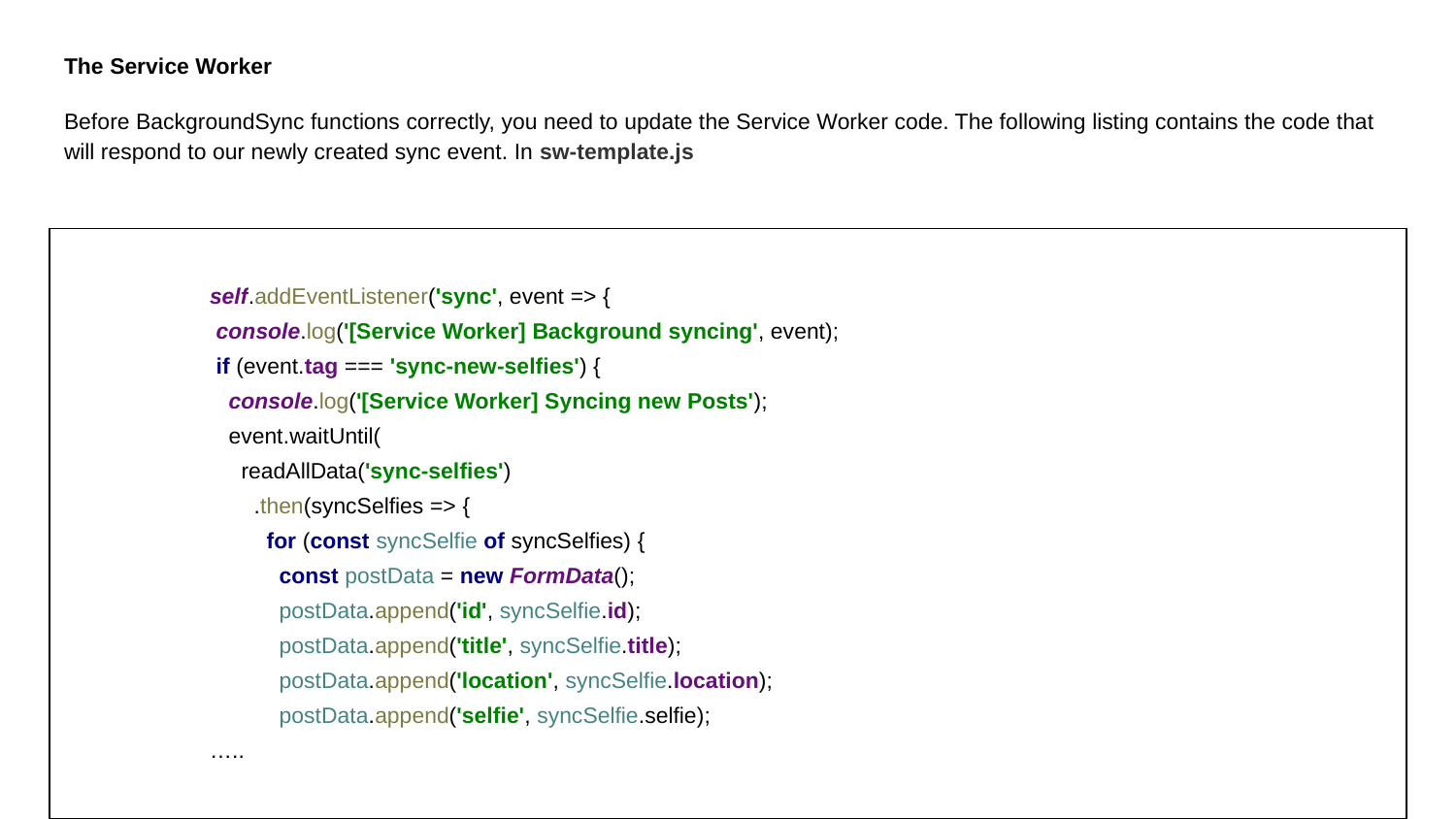

# The Service Worker
Before BackgroundSync functions correctly, you need to update the Service Worker code. The following listing contains the code that will respond to our newly created sync event. In sw-template.js

self.addEventListener('sync', event => {
 console.log('[Service Worker] Background syncing', event);
 if (event.tag === 'sync-new-selfies') {
   console.log('[Service Worker] Syncing new Posts');
   event.waitUntil(
     readAllData('sync-selfies')
       .then(syncSelfies => {
         for (const syncSelfie of syncSelfies) {
           const postData = new FormData();
           postData.append('id', syncSelfie.id);
           postData.append('title', syncSelfie.title);
           postData.append('location', syncSelfie.location);
           postData.append('selfie', syncSelfie.selfie);
…..